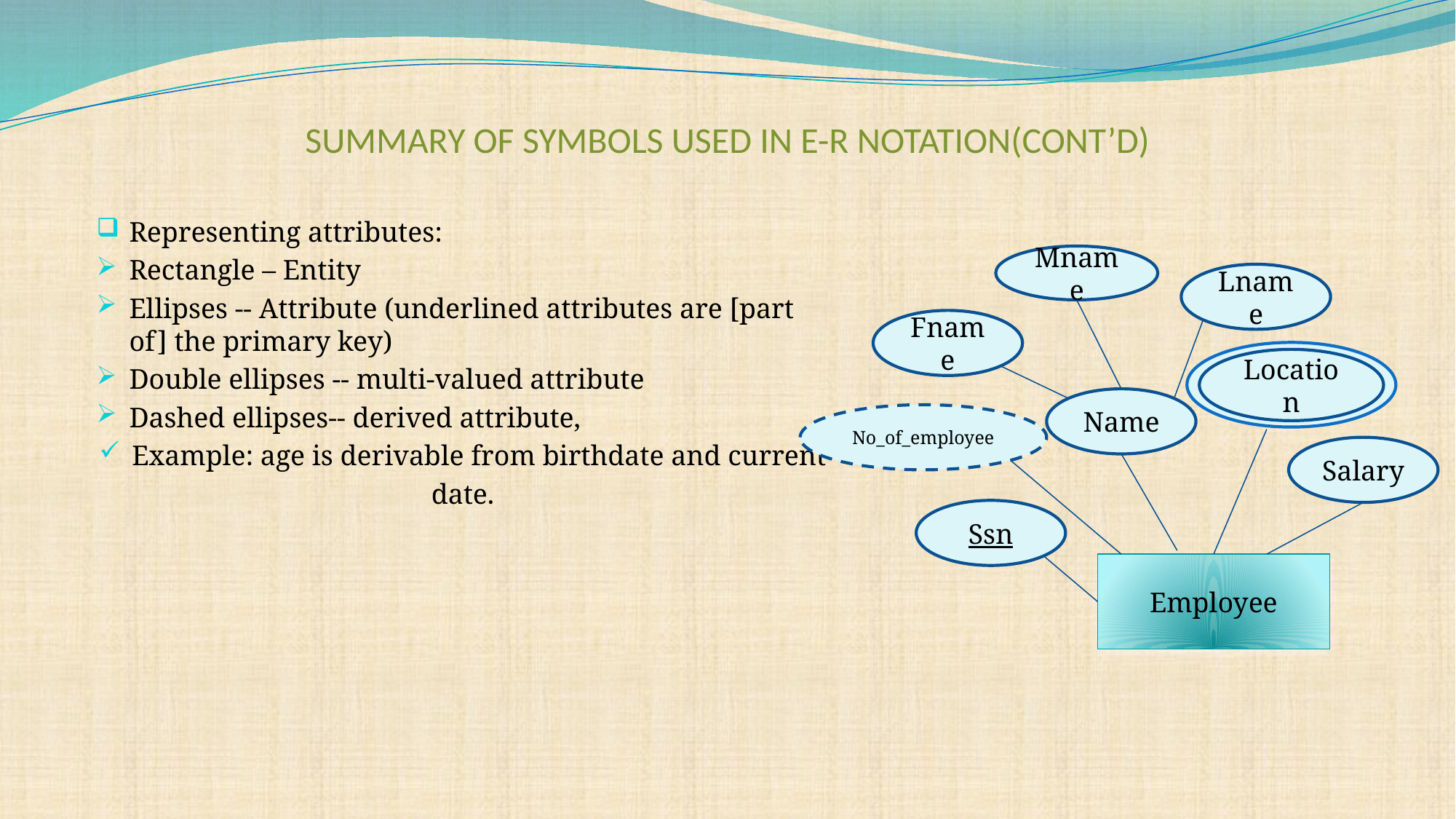

# SUMMARY OF SYMBOLS USED IN E-R NOTATION(CONT’D)

Representing attributes:
Rectangle – Entity
Ellipses -- Attribute (underlined attributes are [part of] the primary key)
Double ellipses -- multi-valued attribute
Dashed ellipses-- derived attribute,
Example: age is derivable from birthdate and current
date.
Mname
Lname
Fname

Location
Name
No_of_employee
Salary
Ssn
Employee